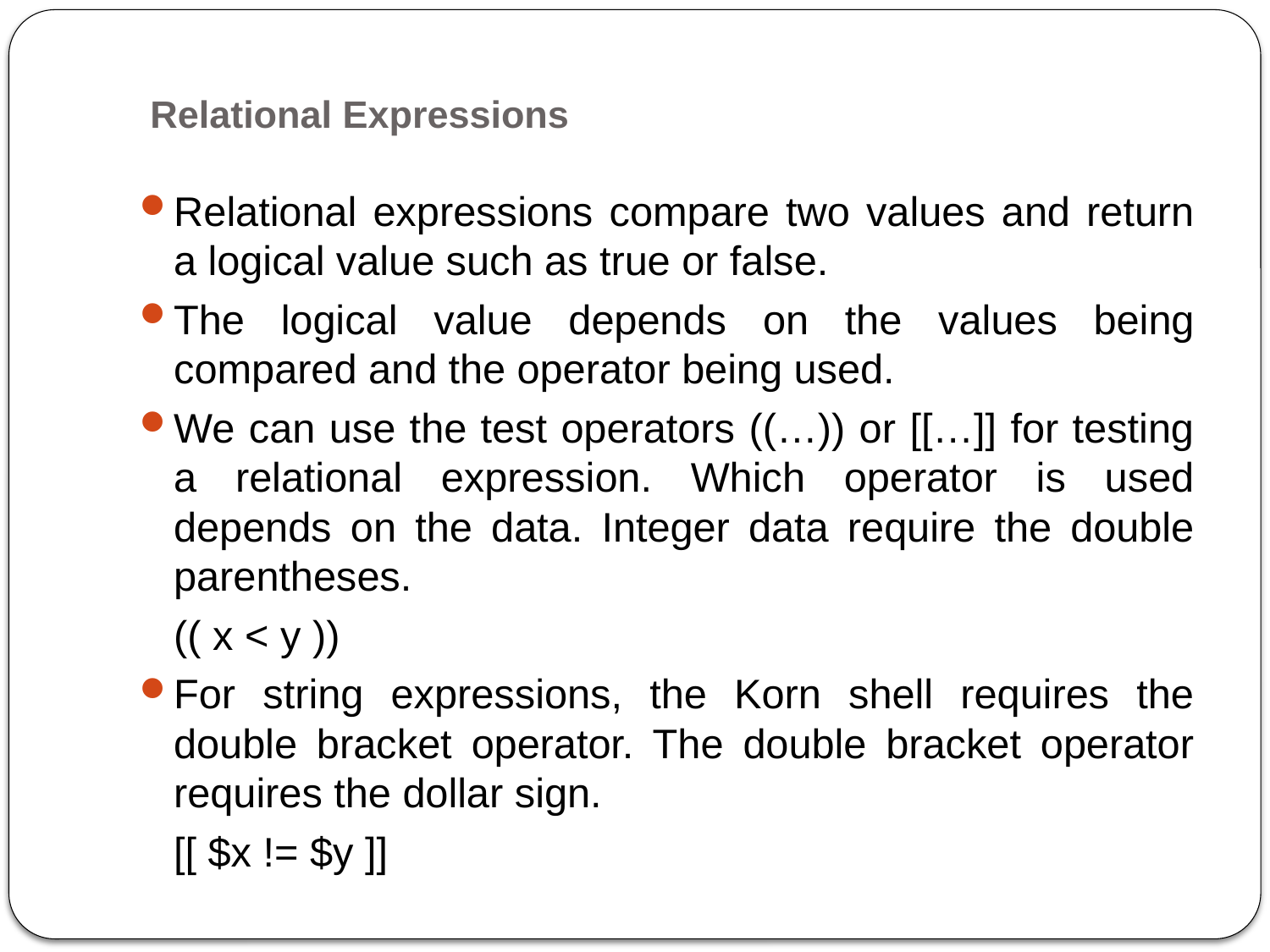

# Relational Expressions
Relational expressions compare two values and return a logical value such as true or false.
The logical value depends on the values being compared and the operator being used.
We can use the test operators ((…)) or [[…]] for testing a relational expression. Which operator is used depends on the data. Integer data require the double parentheses.
		(( x < y ))
For string expressions, the Korn shell requires the double bracket operator. The double bracket operator requires the dollar sign.
		[[ $x != $y ]]